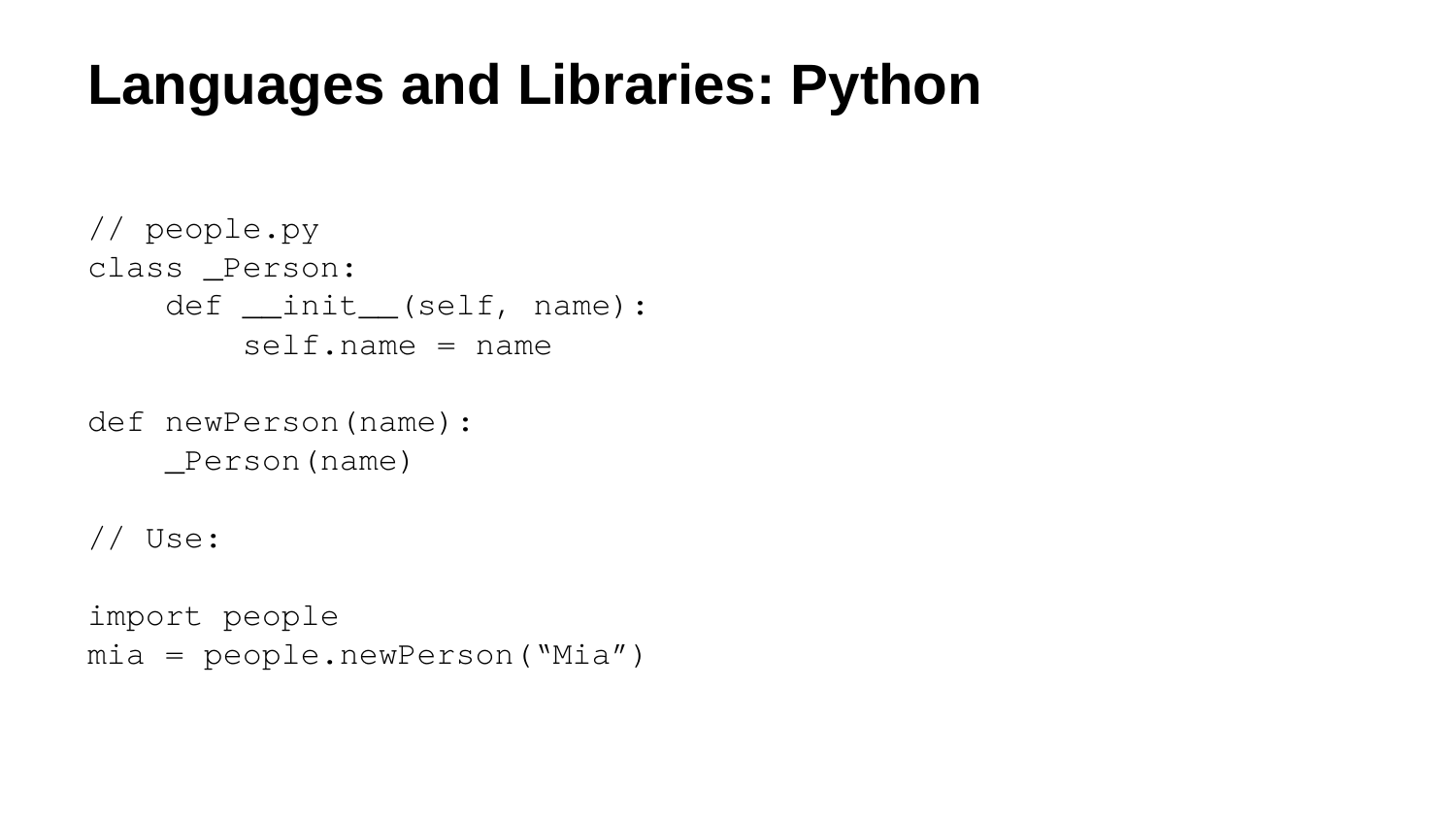

# Languages and Libraries: Python
// people.py
class _Person:
    def __init__(self, name):
        self.name = name

def newPerson(name):
    _Person(name)

// Use:

import people
mia = people.newPerson(“Mia”)